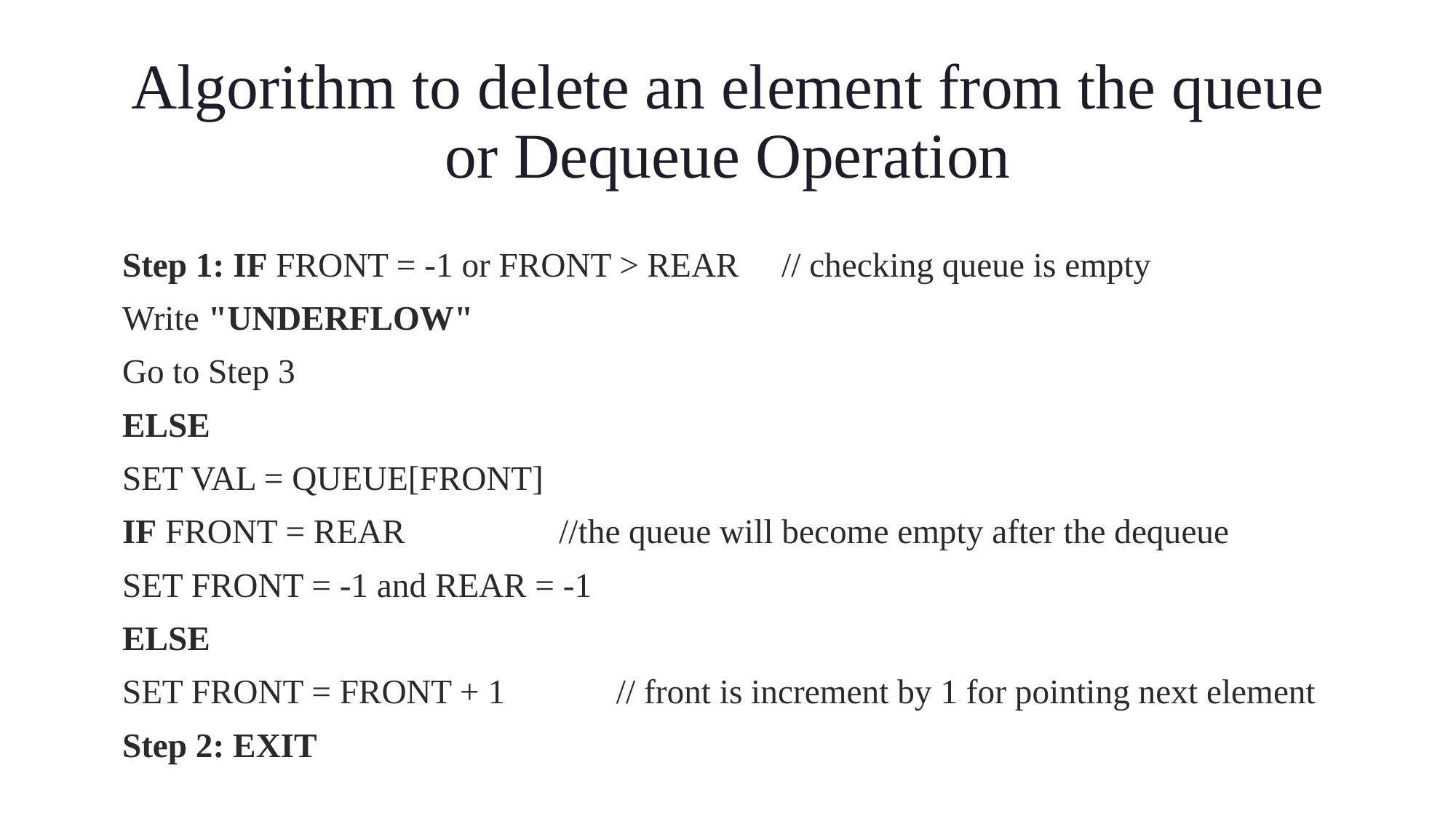

# Algorithm to delete an element from the queue or Dequeue Operation
Step 1: IF FRONT = -1 or FRONT > REAR     // checking queue is empty
Write "UNDERFLOW"
Go to Step 3
ELSE
SET VAL = QUEUE[FRONT]
IF FRONT = REAR                  //the queue will become empty after the dequeue
SET FRONT = -1 and REAR = -1
ELSE
SET FRONT = FRONT + 1             // front is increment by 1 for pointing next element
Step 2: EXIT